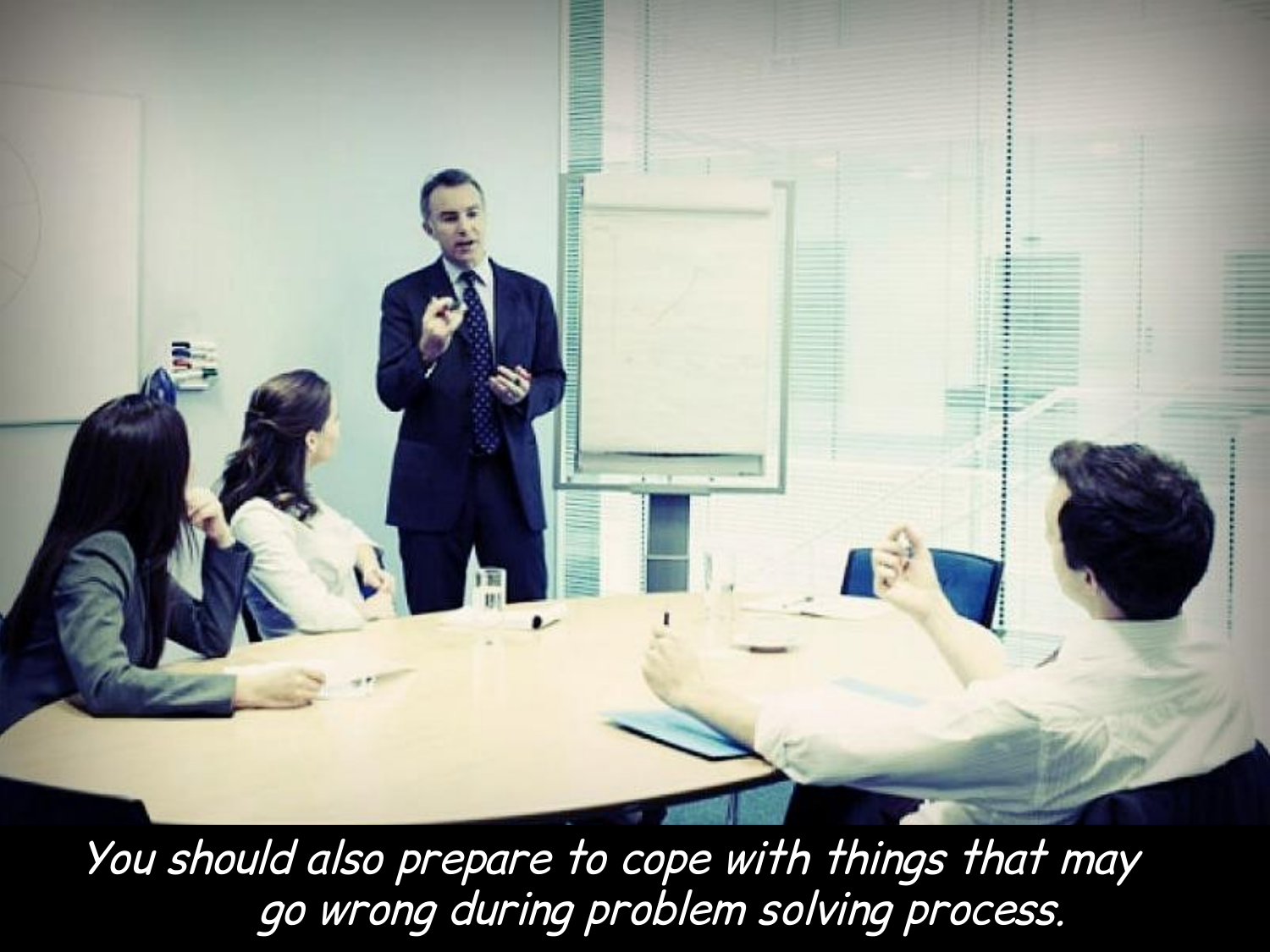

You should also prepare to cope with things that may go wrong during problem solving process.